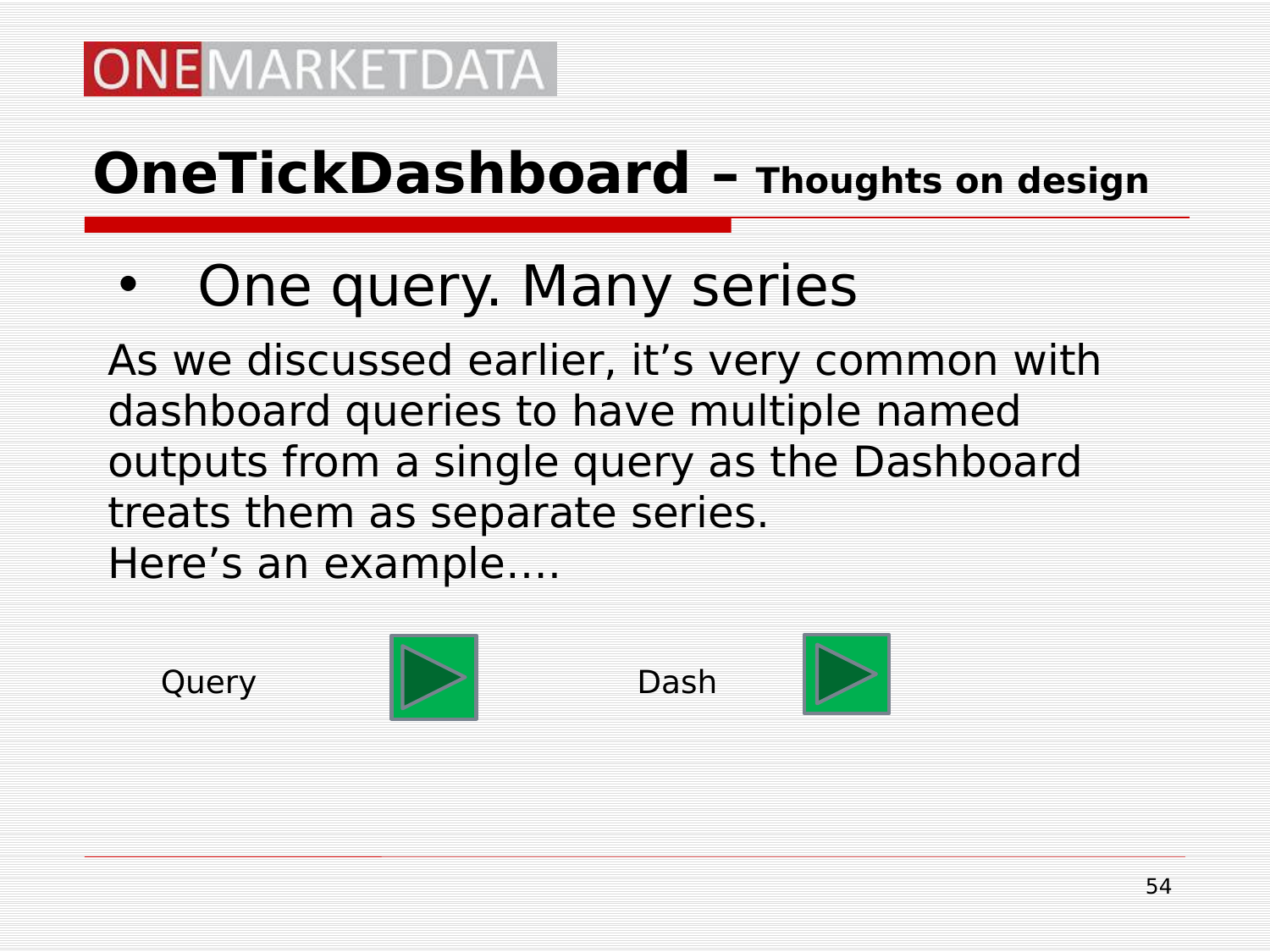

# OneTickDashboard – Thoughts on design
One query. Many series
As we discussed earlier, it’s very common with dashboard queries to have multiple named outputs from a single query as the Dashboard treats them as separate series.
Here’s an example….

Query
Dash
54